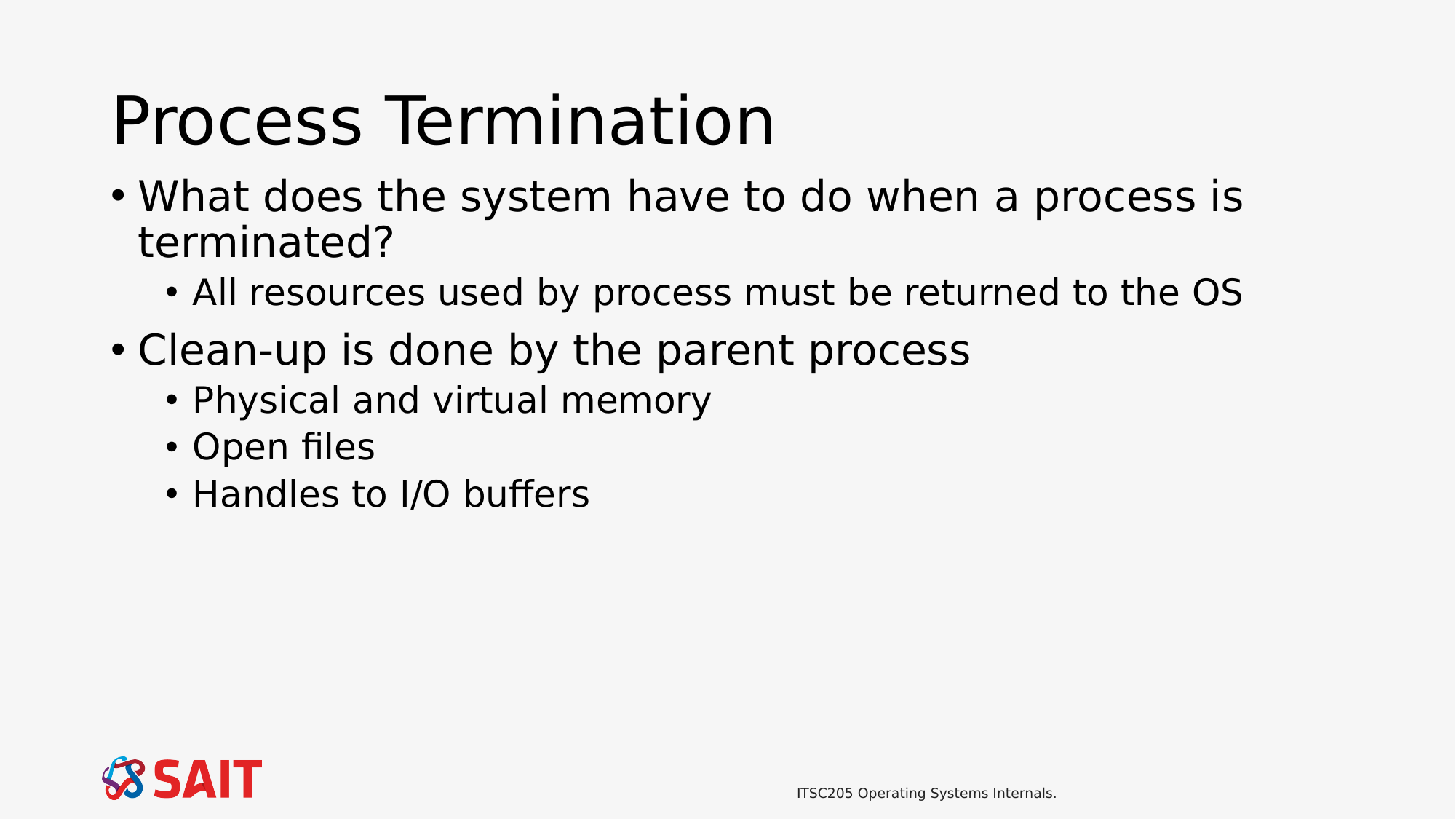

# Process Termination
What does the system have to do when a process is terminated?
All resources used by process must be returned to the OS
Clean-up is done by the parent process
Physical and virtual memory
Open files
Handles to I/O buffers

ITSC205 Operating Systems Internals.